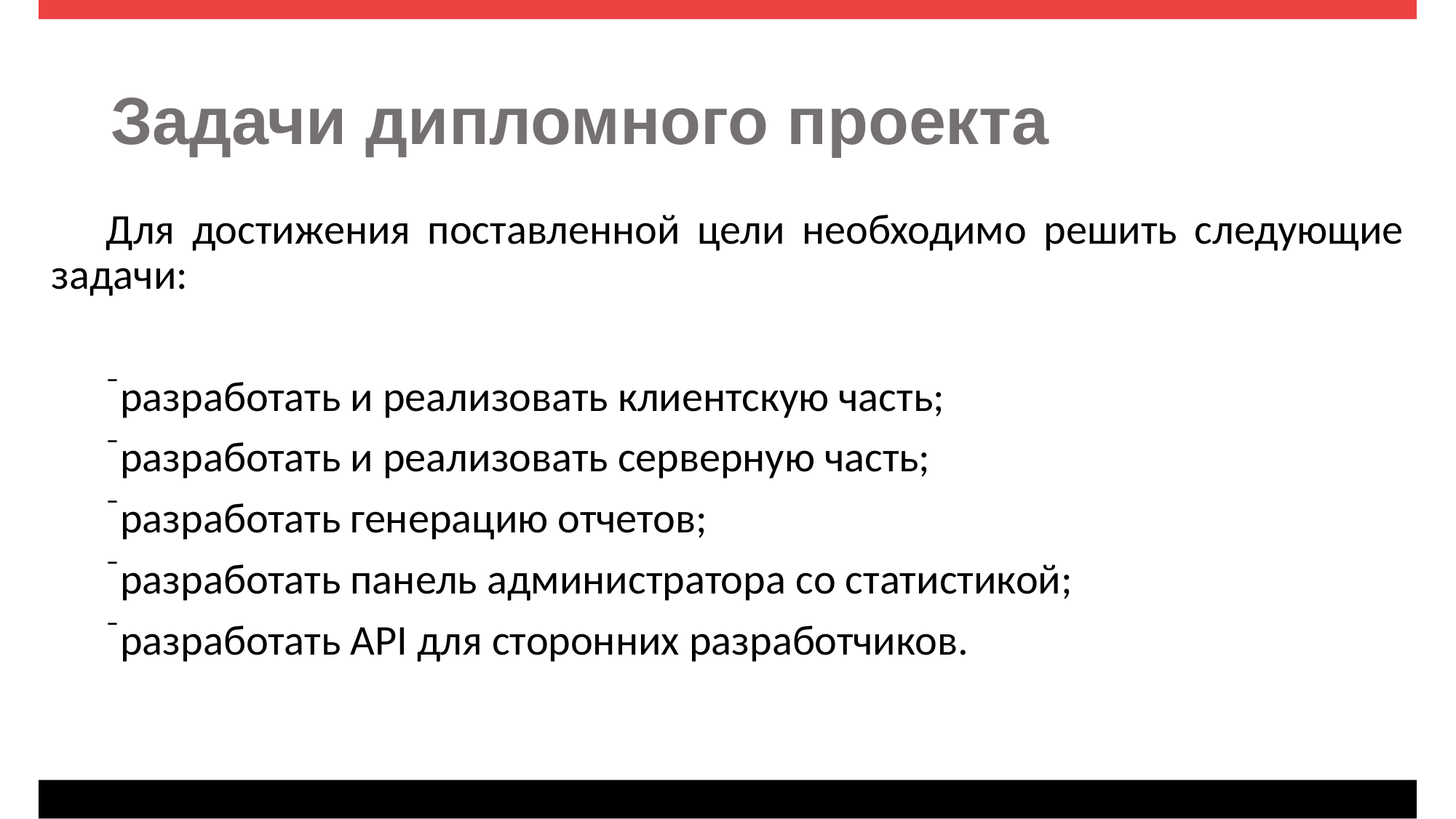

# Задачи дипломного проекта
Для достижения поставленной цели необходимо решить следующие задачи:

разработать и реализовать клиентскую часть;
разработать и реализовать серверную часть;
разработать генерацию отчетов;
разработать панель администратора со статистикой;
разработать API для сторонних разработчиков.